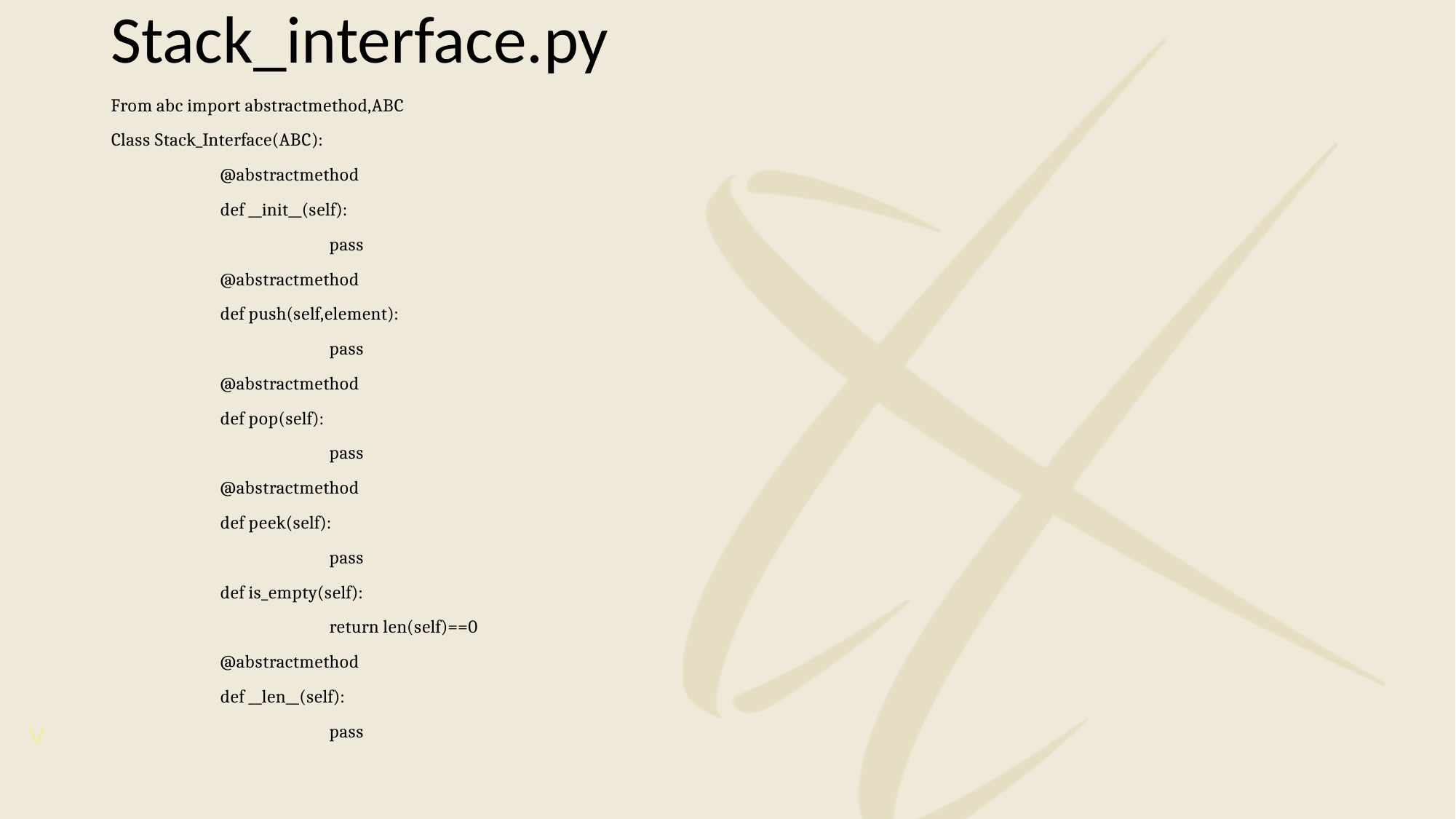

# Stack_interface.py
From abc import abstractmethod,ABC
Class Stack_Interface(ABC):
	@abstractmethod
	def __init__(self):
		pass
	@abstractmethod
	def push(self,element):
		pass
	@abstractmethod
	def pop(self):
		pass
	@abstractmethod
	def peek(self):
		pass
	def is_empty(self):
		return len(self)==0
	@abstractmethod
	def __len__(self):
		pass